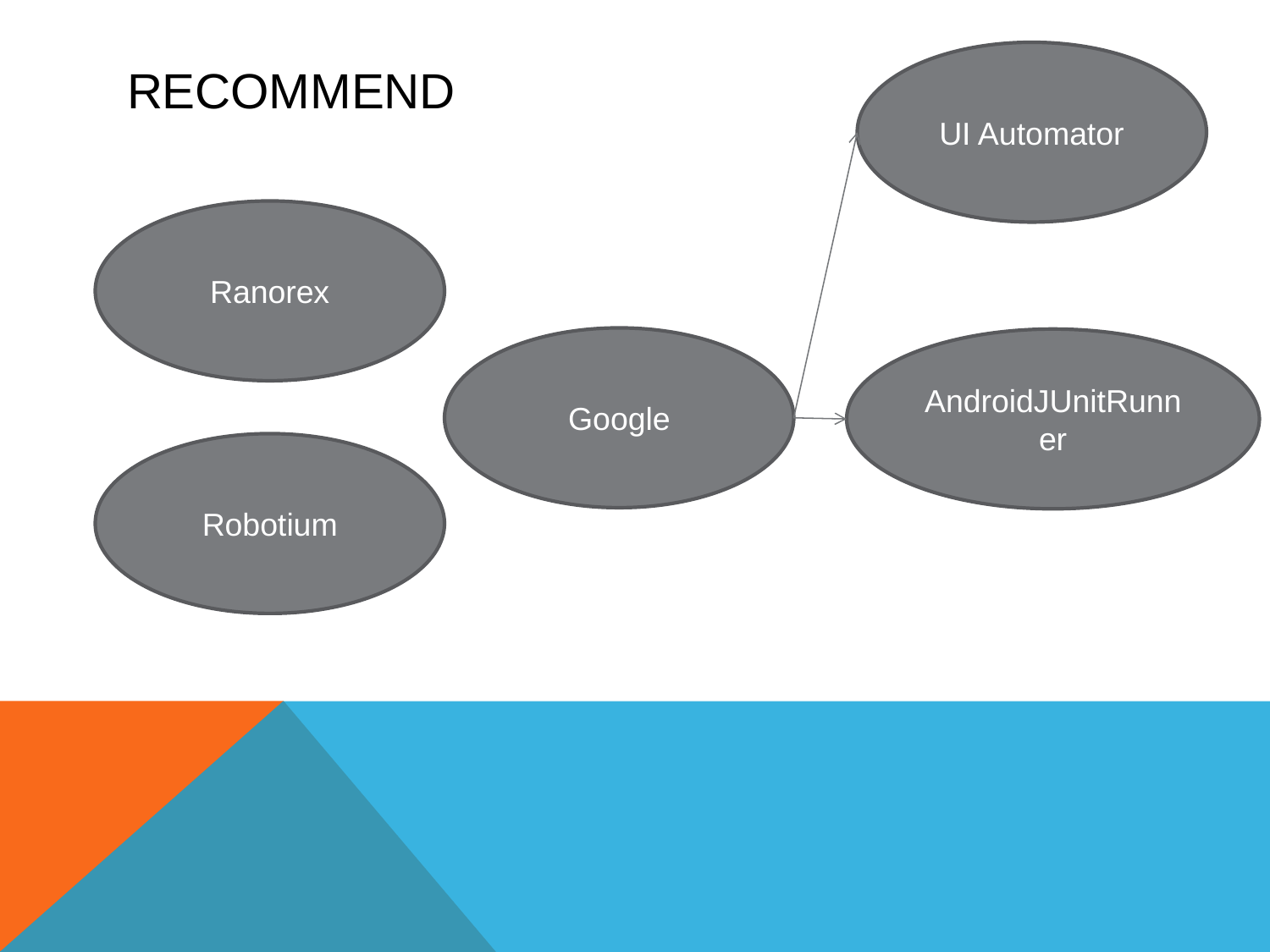

UI Automator
Google
AndroidJUnitRunner
# Recommend
Ranorex
Robotium